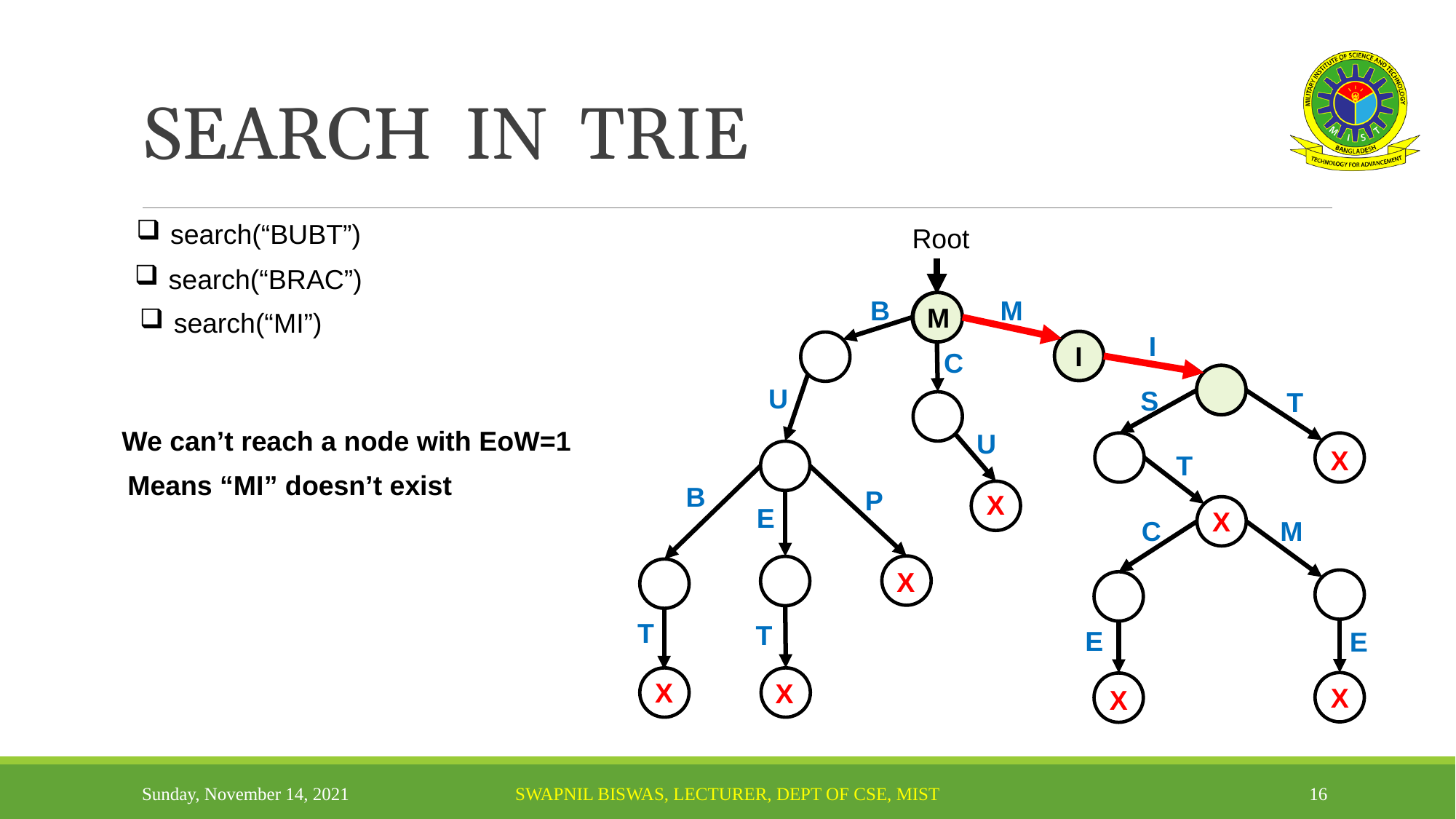

# SEARCH  IN  TRIE
search(“BUBT”)
Root
search(“BRAC”)
B
M

M
search(“MI”)
I

I
C

U
S
T

We can’t reach a node with EoW=1
U

X

T
Means “MI” doesn’t exist
B
P

X
E

X
C
M

X

T
T
E
E

X
X

X
X
Sunday, November 14, 2021
Swapnil Biswas, Lecturer, Dept of CSE, MIST
16